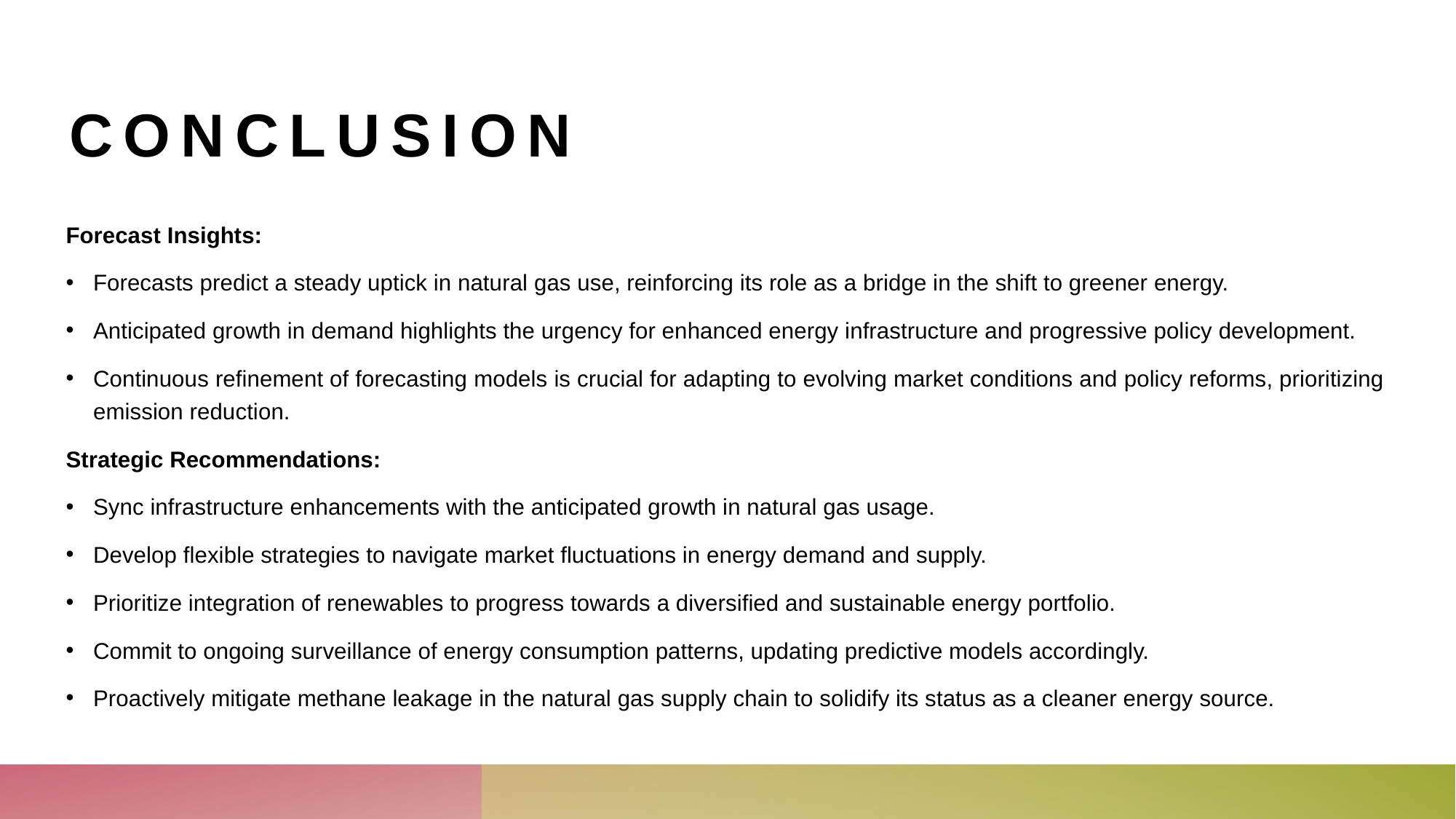

# conclusion
Forecast Insights:
Forecasts predict a steady uptick in natural gas use, reinforcing its role as a bridge in the shift to greener energy.
Anticipated growth in demand highlights the urgency for enhanced energy infrastructure and progressive policy development.
Continuous refinement of forecasting models is crucial for adapting to evolving market conditions and policy reforms, prioritizing emission reduction.
Strategic Recommendations:
Sync infrastructure enhancements with the anticipated growth in natural gas usage.
Develop flexible strategies to navigate market fluctuations in energy demand and supply.
Prioritize integration of renewables to progress towards a diversified and sustainable energy portfolio.
Commit to ongoing surveillance of energy consumption patterns, updating predictive models accordingly.
Proactively mitigate methane leakage in the natural gas supply chain to solidify its status as a cleaner energy source.